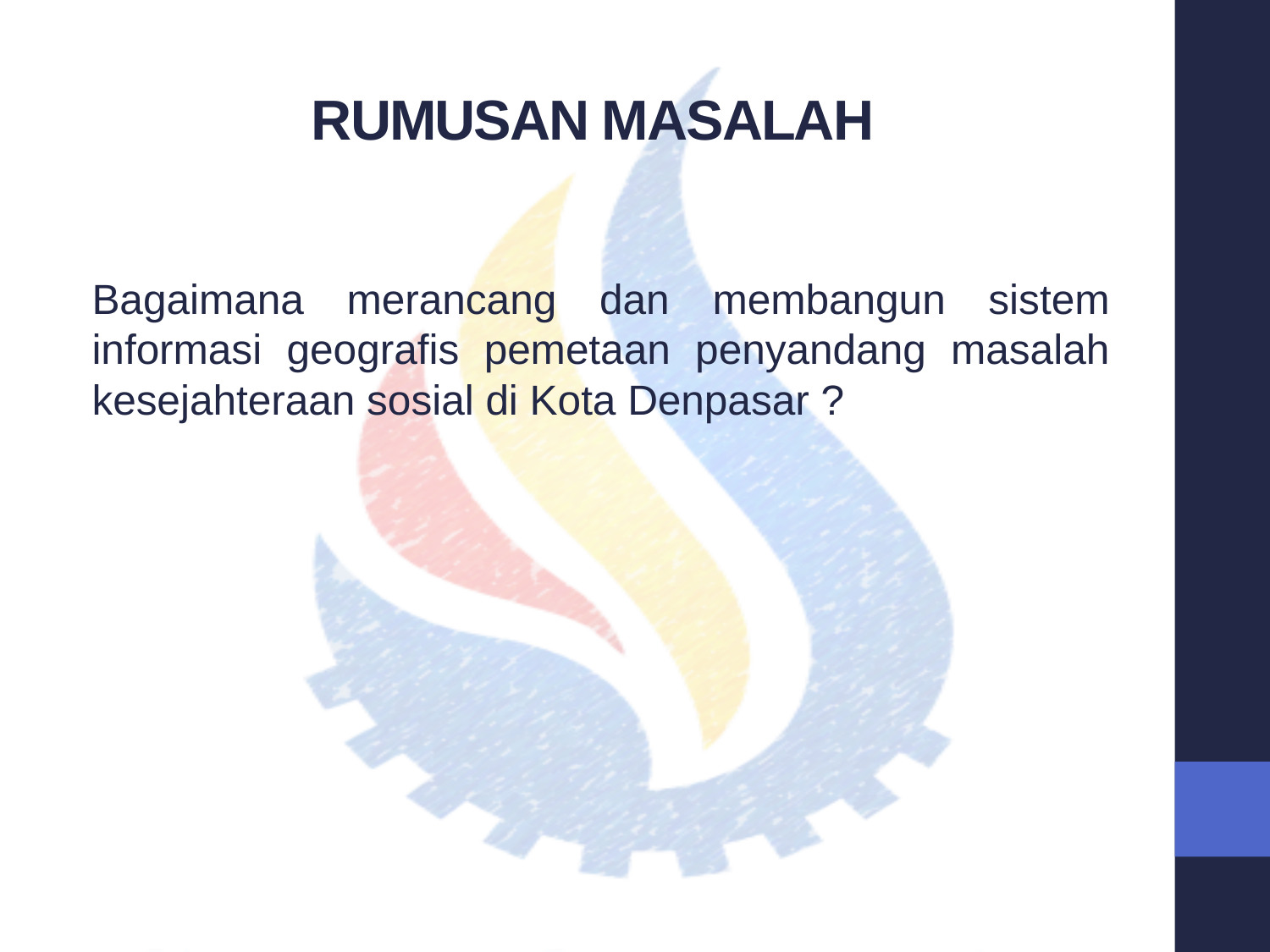

# RUMUSAN MASALAH
Bagaimana merancang dan membangun sistem informasi geografis pemetaan penyandang masalah kesejahteraan sosial di Kota Denpasar ?